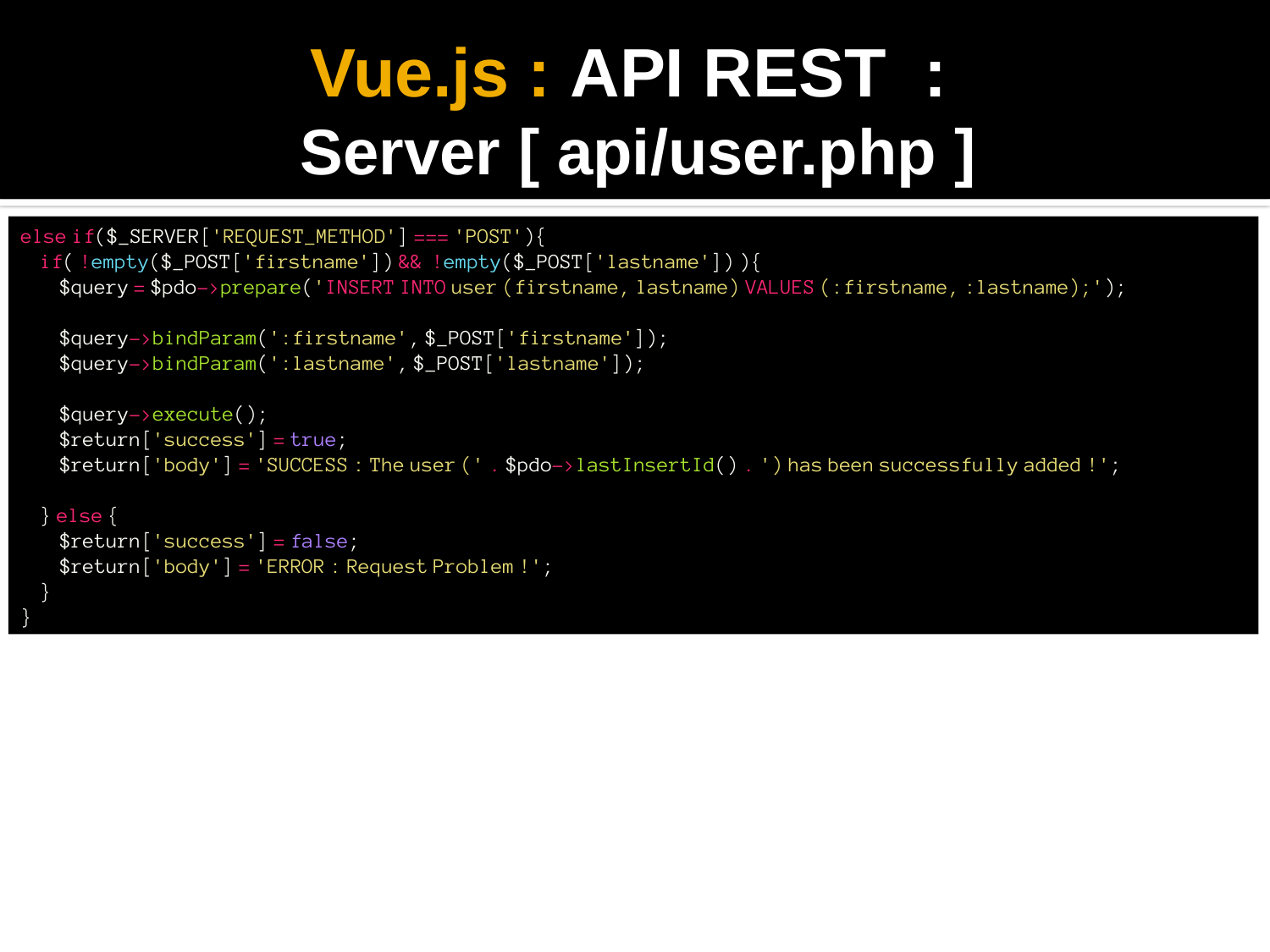

# Vue.js : API REST  : Server [ api/user.php ]
else if($_SERVER['REQUEST_METHOD'] === 'POST'){
    if( !empty($_POST['firstname']) &&  !empty($_POST['lastname']) ){
        $query = $pdo->prepare('INSERT INTO user (firstname, lastname) VALUES (:firstname, :lastname);');

        $query->bindParam(':firstname', $_POST['firstname']);
        $query->bindParam(':lastname', $_POST['lastname']);

        $query->execute();
        $return['success'] = true;
        $return['body'] = 'SUCCESS : The user (' . $pdo->lastInsertId() . ') has been successfully added !';

    } else {
        $return['success'] = false;
        $return['body'] = 'ERROR : Request Problem !';
    }
}